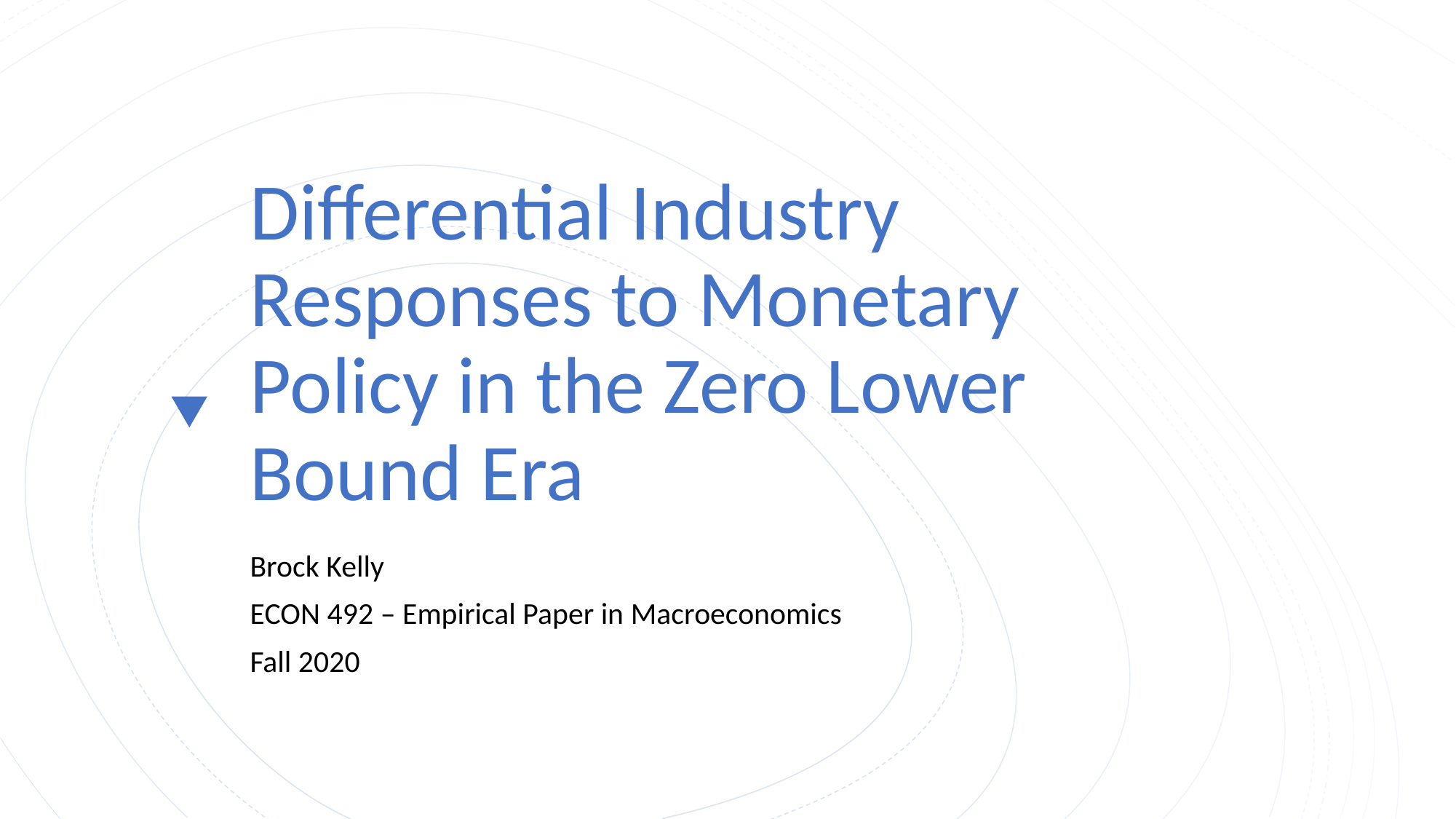

# Differential Industry Responses to Monetary Policy in the Zero Lower Bound Era

Brock Kelly
ECON 492 – Empirical Paper in Macroeconomics
Fall 2020